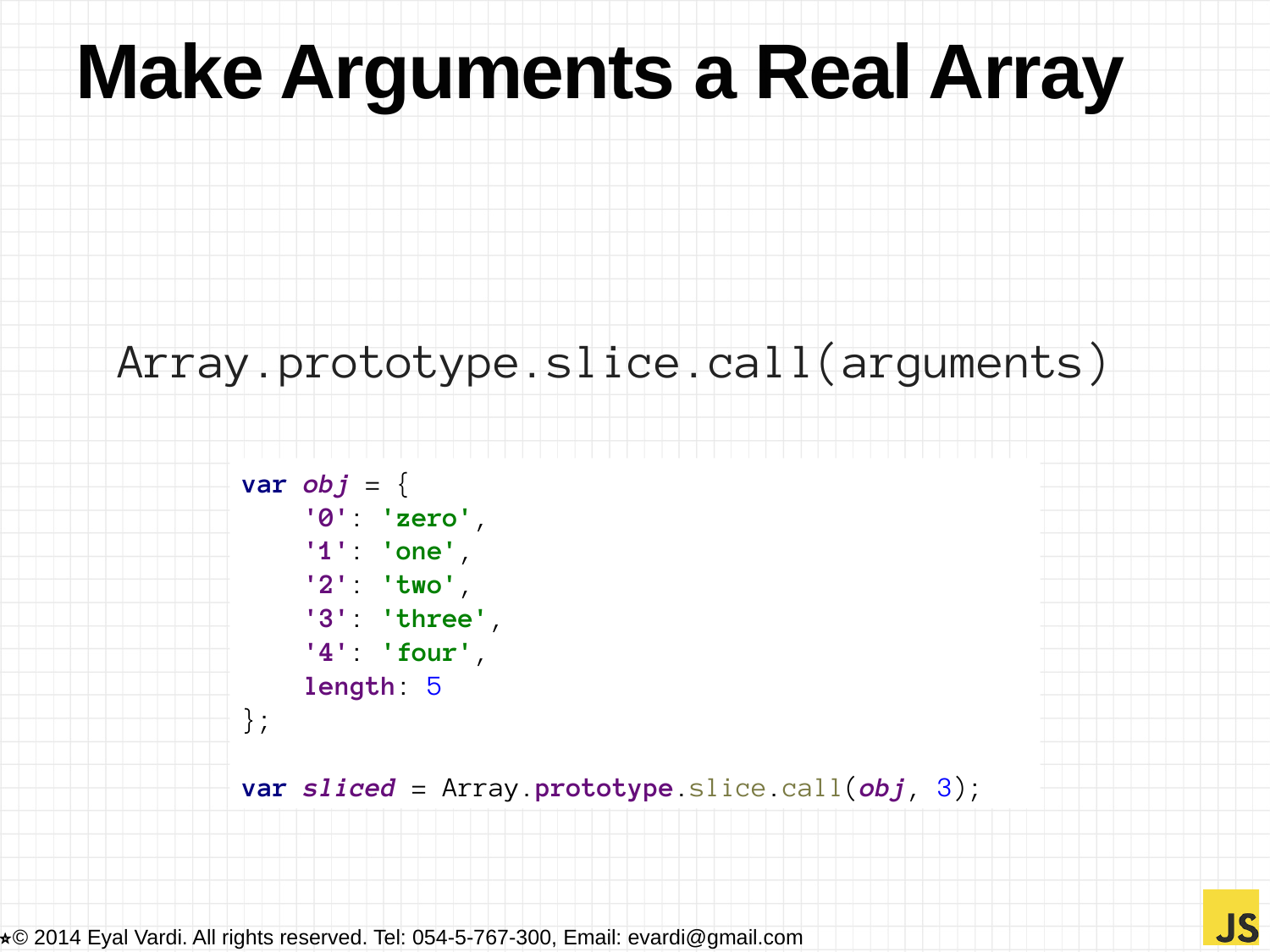

# Make Arguments a Real Array
Array.prototype.slice.call(arguments)
var obj = {
    '0': 'zero',
    '1': 'one',
    '2': 'two',
    '3': 'three',
    '4': 'four',
    length: 5
};
var sliced = Array.prototype.slice.call(obj, 3);